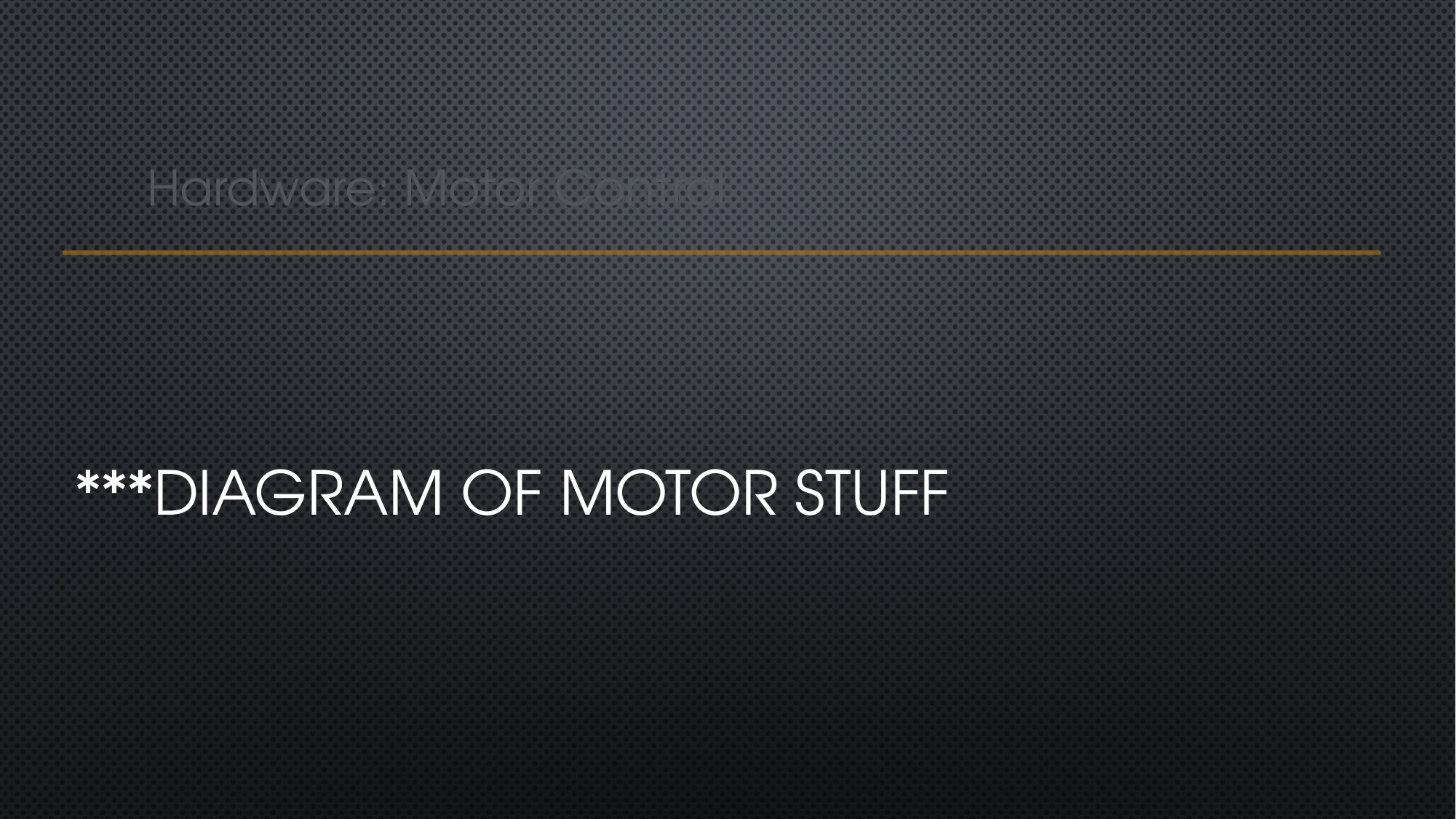

# Hardware: Motor Control
***DIAGRAM OF MOTOR STUFF